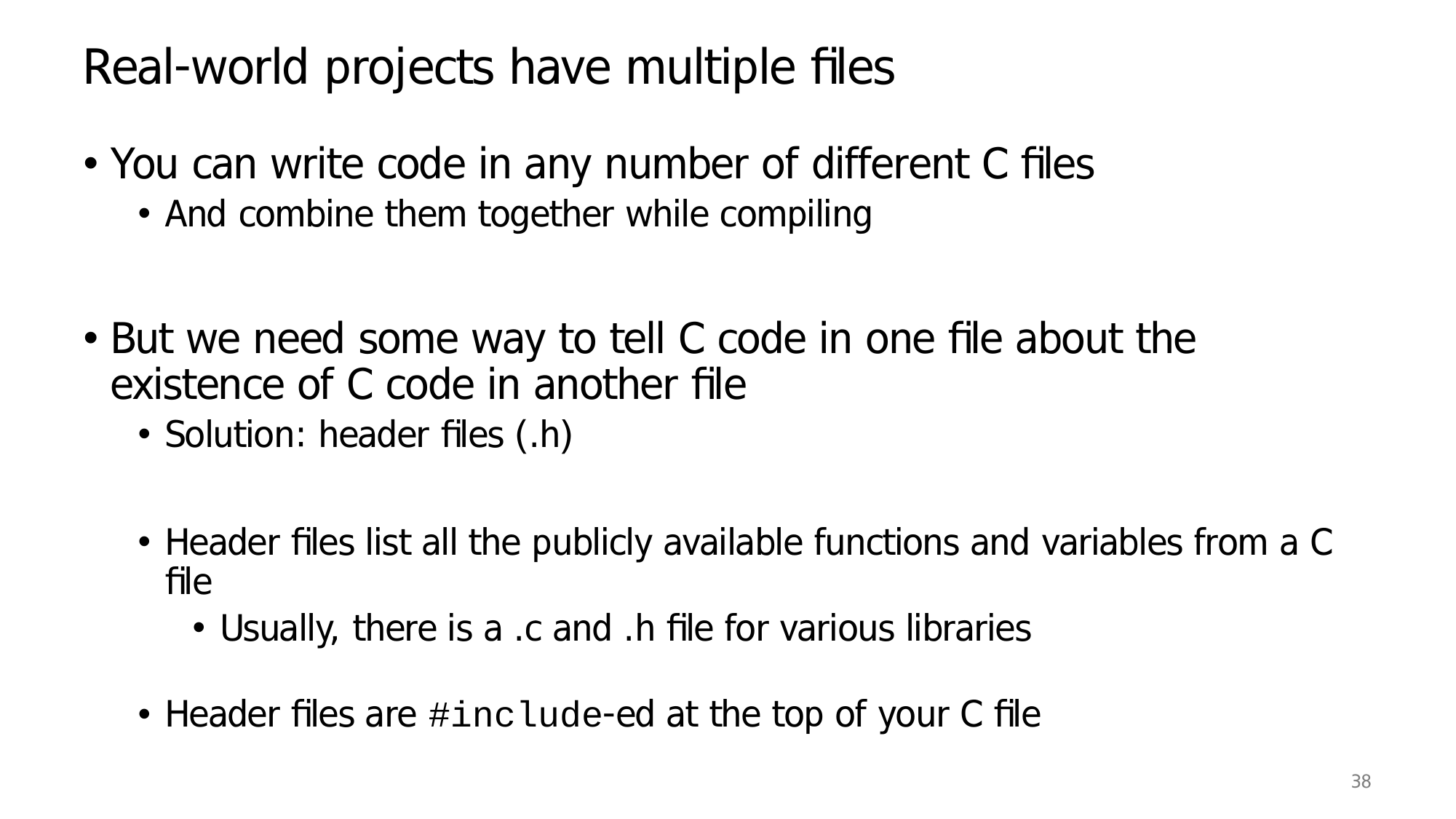

# Real-world projects have multiple files
You can write code in any number of different C files
And combine them together while compiling

But we need some way to tell C code in one file about the existence of C code in another file
Solution: header files (.h)

Header files list all the publicly available functions and variables from a C file
Usually, there is a .c and .h file for various libraries
Header files are #include-ed at the top of your C file
38